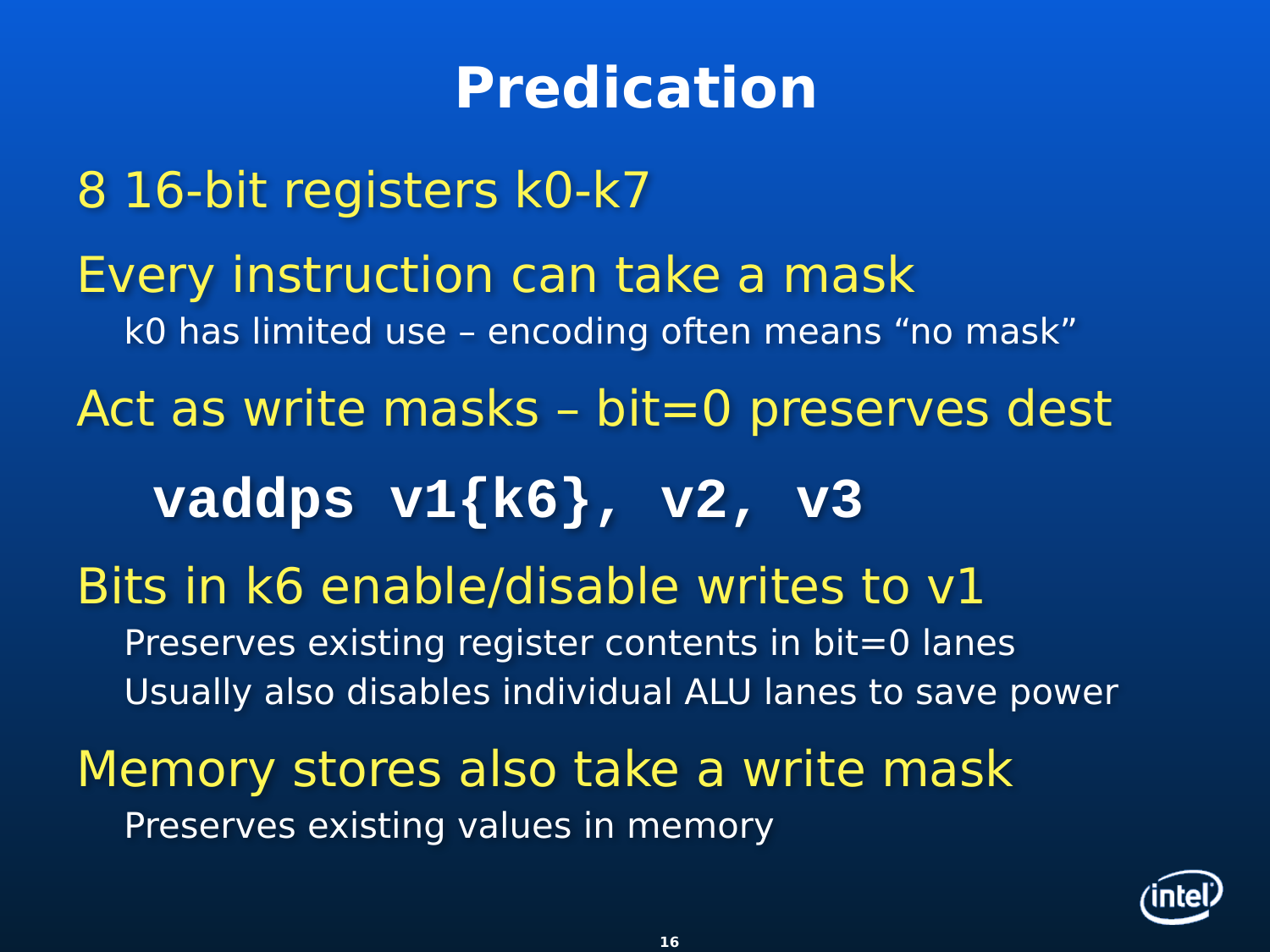

# Predication
8 16-bit registers k0-k7
Every instruction can take a mask
k0 has limited use – encoding often means “no mask”
Act as write masks – bit=0 preserves dest
   vaddps v1{k6}, v2, v3
Bits in k6 enable/disable writes to v1
Preserves existing register contents in bit=0 lanes
Usually also disables individual ALU lanes to save power
Memory stores also take a write mask
Preserves existing values in memory